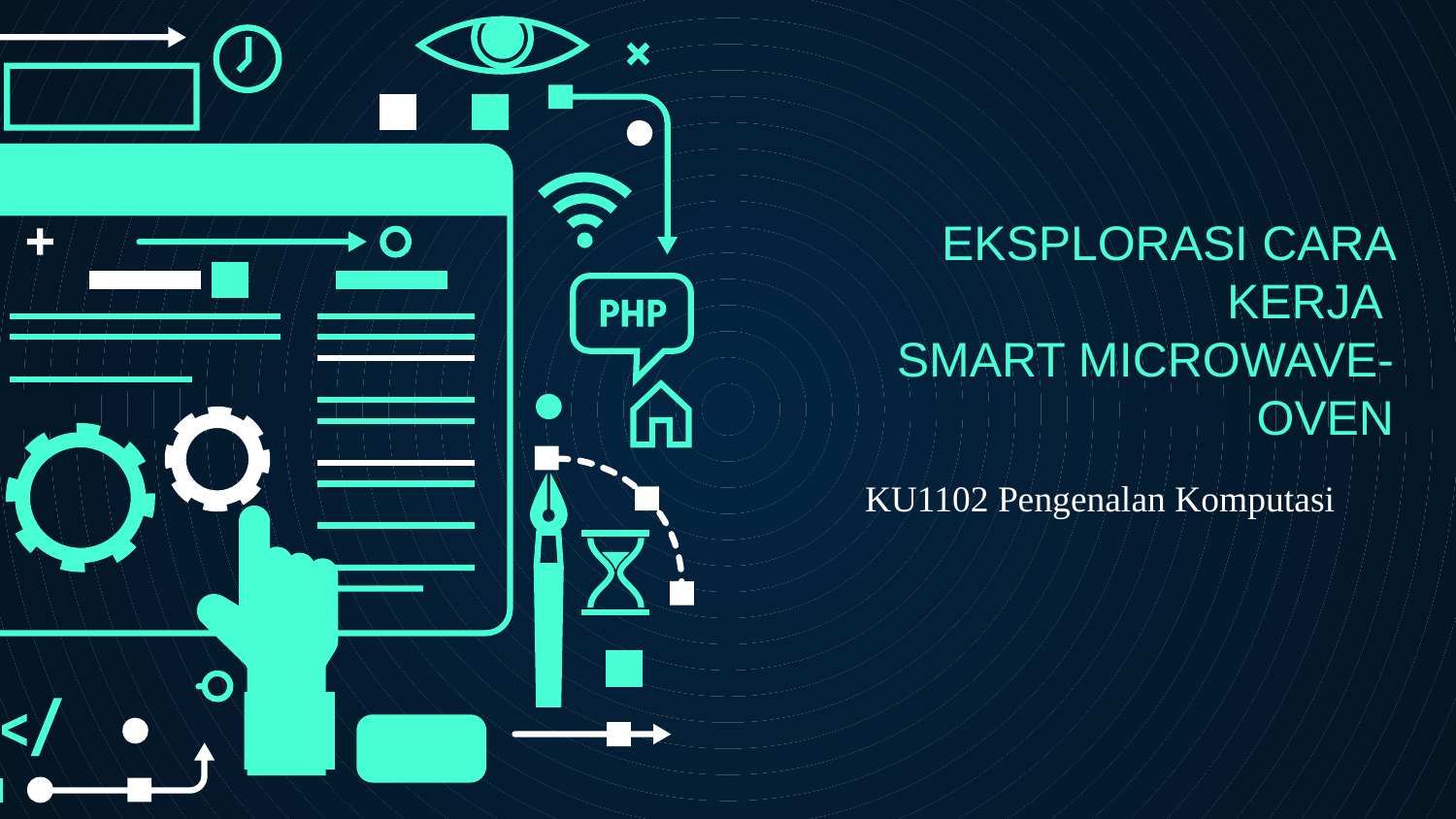

# EKSPLORASI CARA KERJA SMART MICROWAVE-OVEN

 KU1102 Pengenalan Komputasi